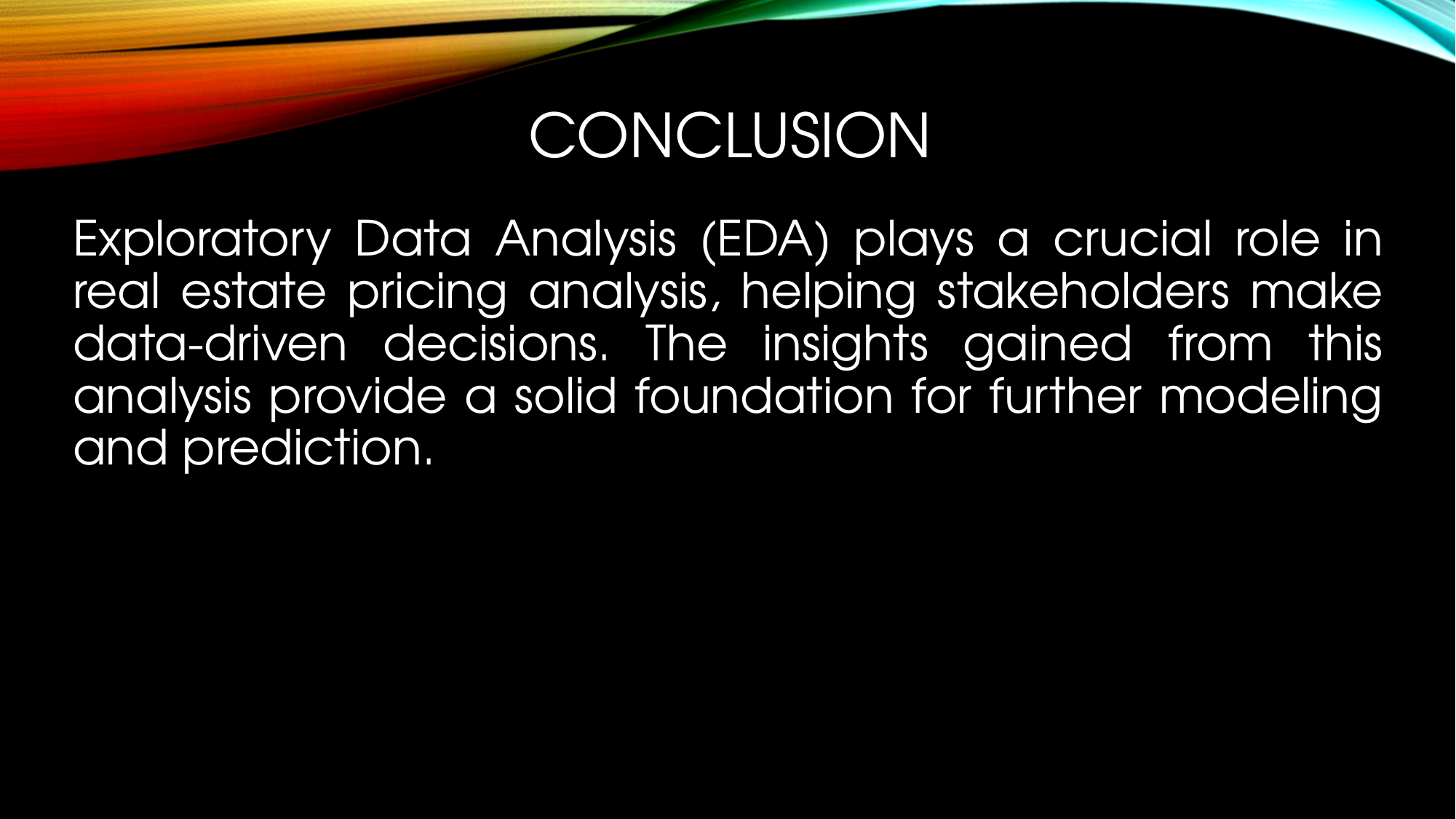

# Conclusion
	Exploratory Data Analysis (EDA) plays a crucial role in real estate pricing analysis, helping stakeholders make data-driven decisions. The insights gained from this analysis provide a solid foundation for further modeling and prediction.